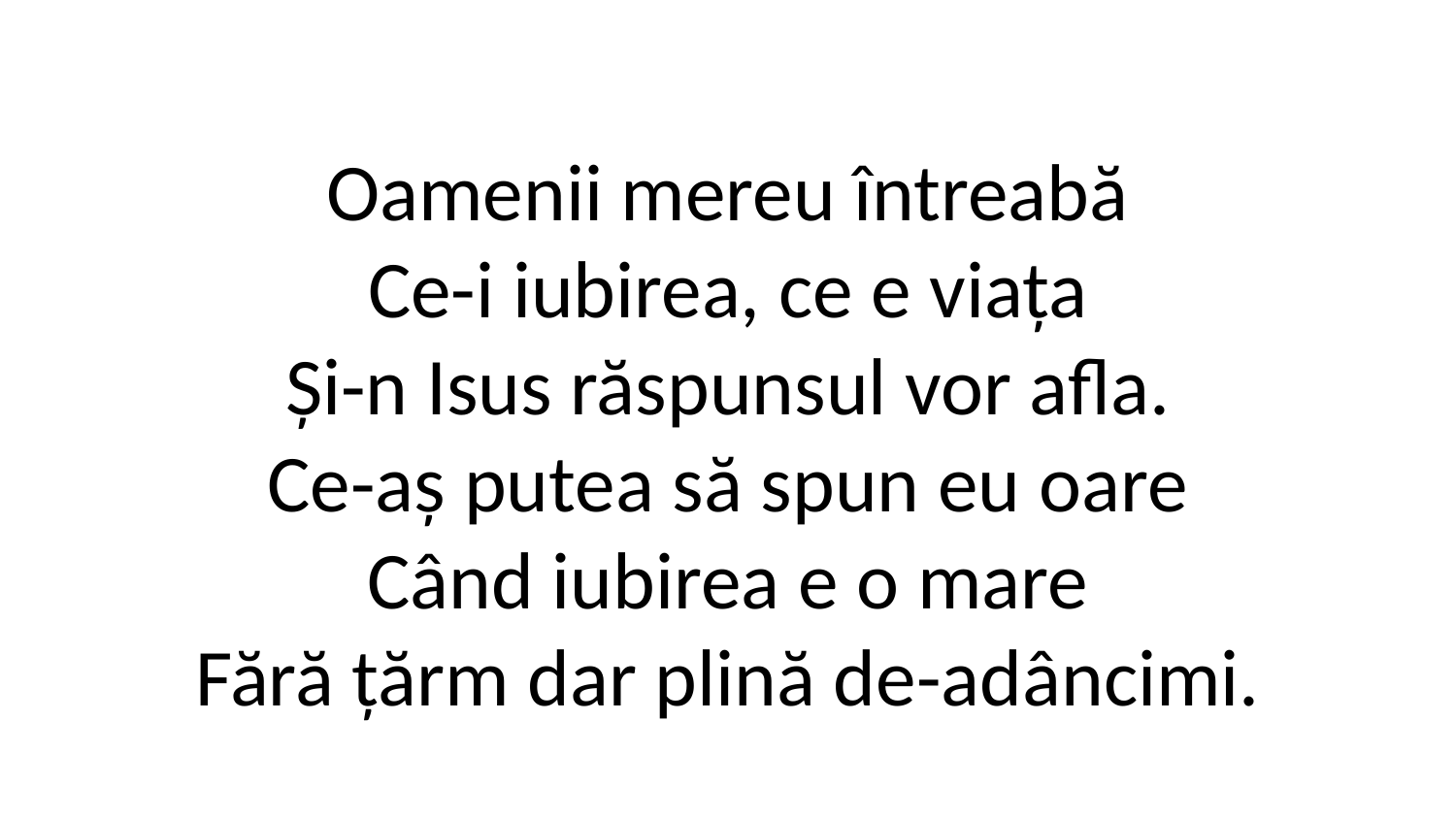

Oamenii mereu întreabă
Ce-i iubirea, ce e viața
Și-n Isus răspunsul vor afla.
Ce-aș putea să spun eu oare
Când iubirea e o mare
Fără țărm dar plină de-adâncimi.